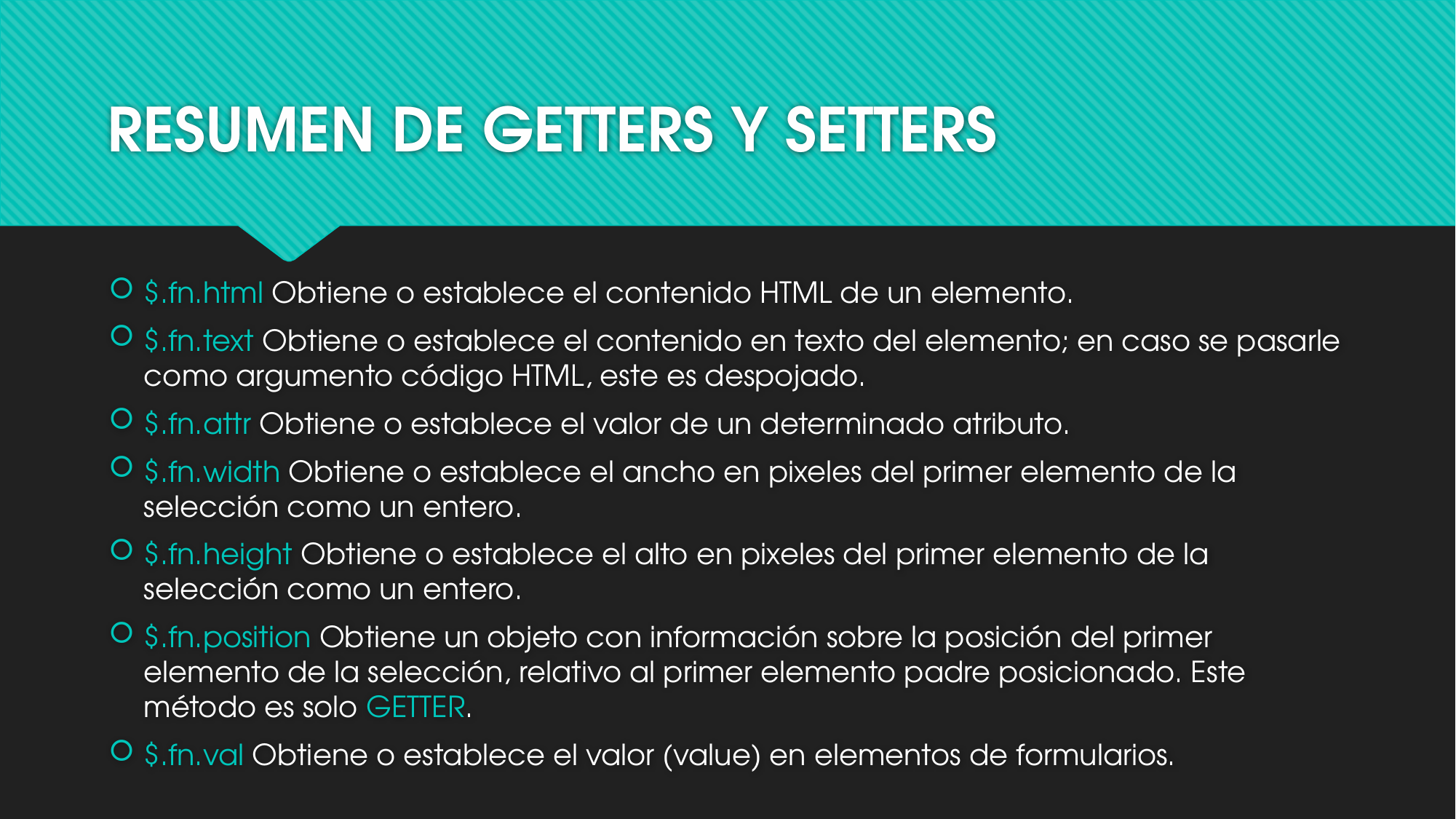

# RESUMEN DE GETTERS Y SETTERS
$.fn.html Obtiene o establece el contenido HTML de un elemento.
$.fn.text Obtiene o establece el contenido en texto del elemento; en caso se pasarle como argumento código HTML, este es despojado.
$.fn.attr Obtiene o establece el valor de un determinado atributo.
$.fn.width Obtiene o establece el ancho en pixeles del primer elemento de la selección como un entero.
$.fn.height Obtiene o establece el alto en pixeles del primer elemento de la selección como un entero.
$.fn.position Obtiene un objeto con información sobre la posición del primer elemento de la selección, relativo al primer elemento padre posicionado. Este método es solo GETTER.
$.fn.val Obtiene o establece el valor (value) en elementos de formularios.